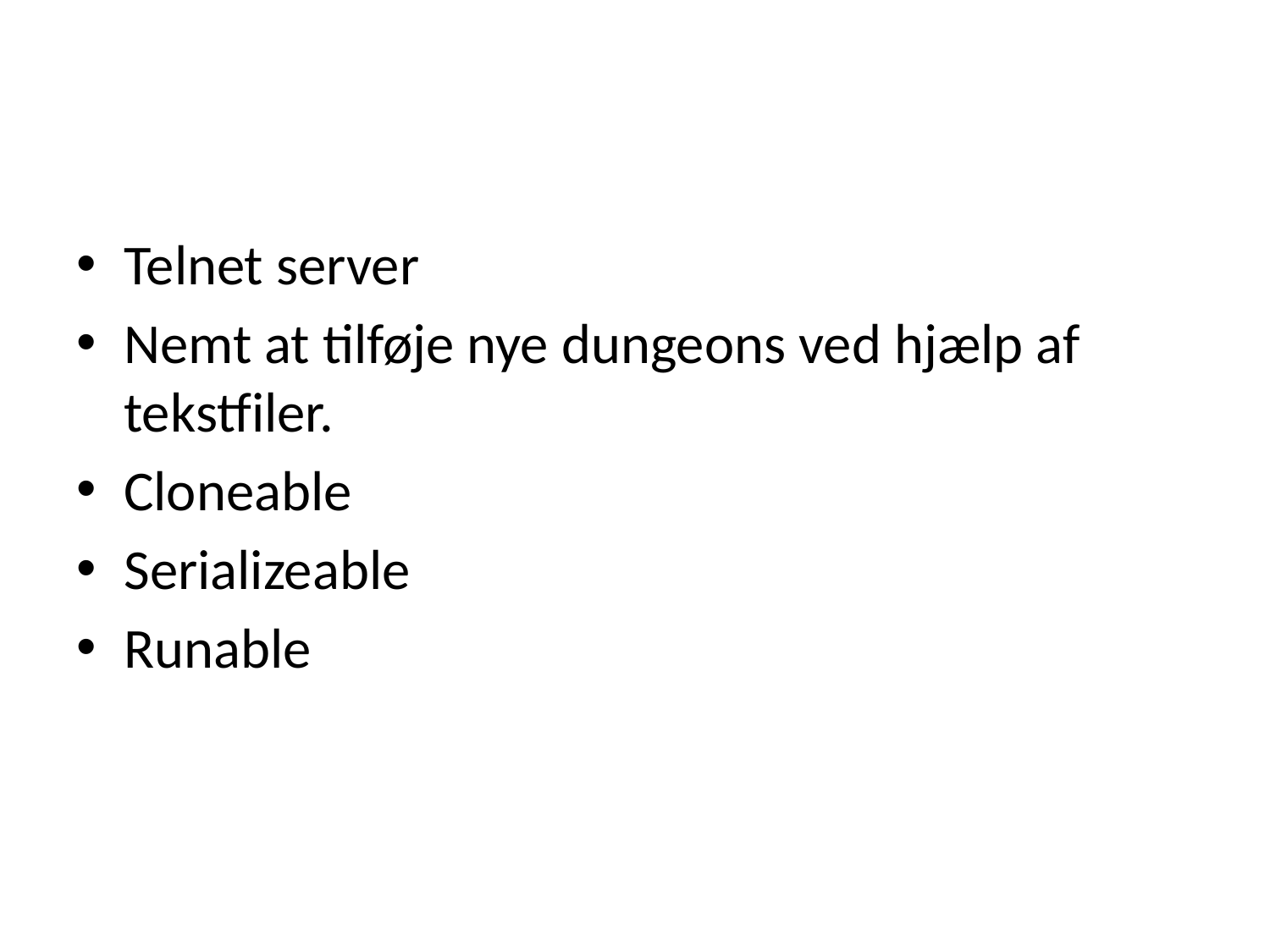

#
Telnet server
Nemt at tilføje nye dungeons ved hjælp af tekstfiler.
Cloneable
Serializeable
Runable